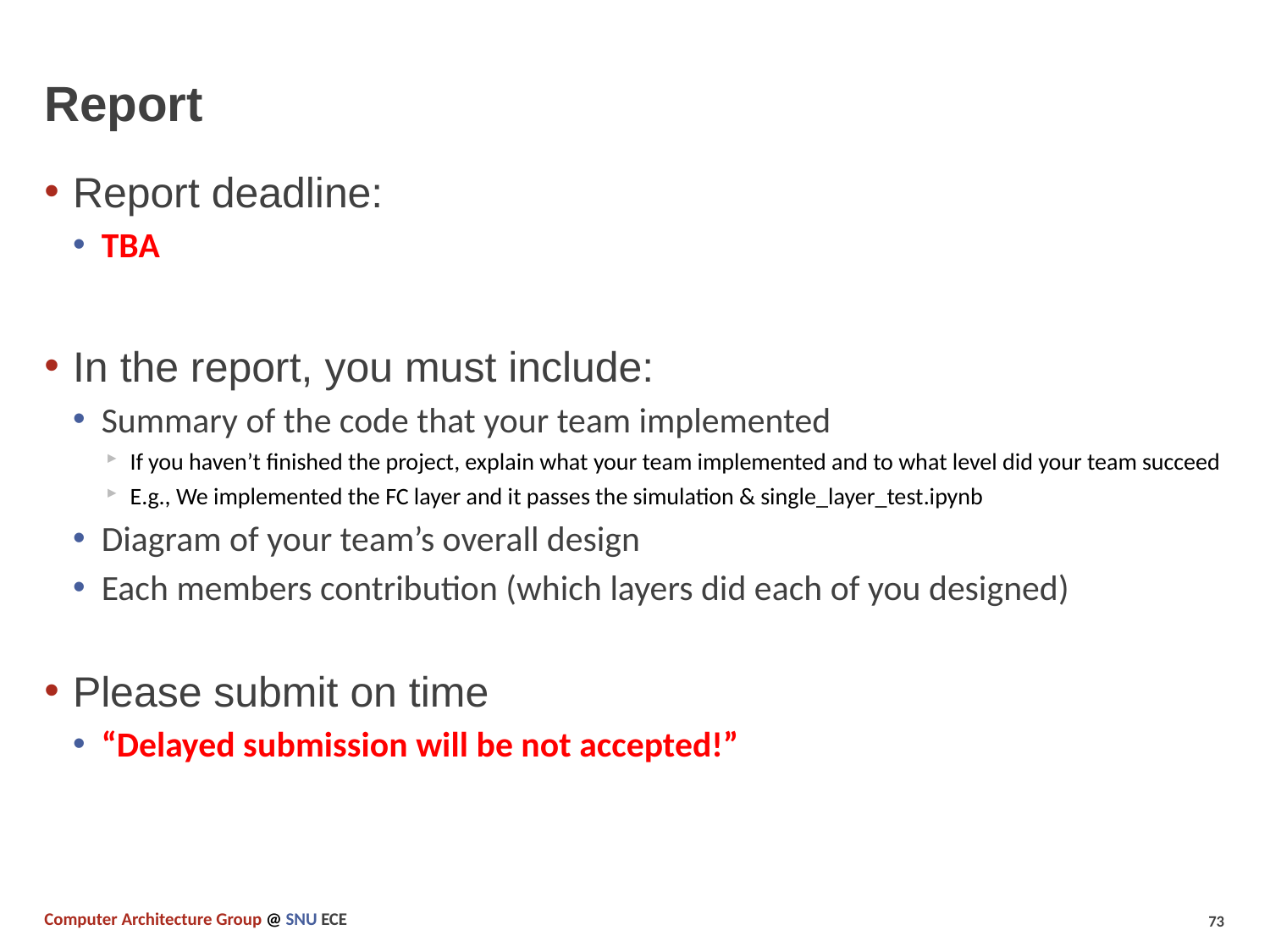

# Report
Report deadline:
TBA

In the report, you must include:
Summary of the code that your team implemented
If you haven’t finished the project, explain what your team implemented and to what level did your team succeed
E.g., We implemented the FC layer and it passes the simulation & single_layer_test.ipynb
Diagram of your team’s overall design
Each members contribution (which layers did each of you designed)

Please submit on time
“Delayed submission will be not accepted!”